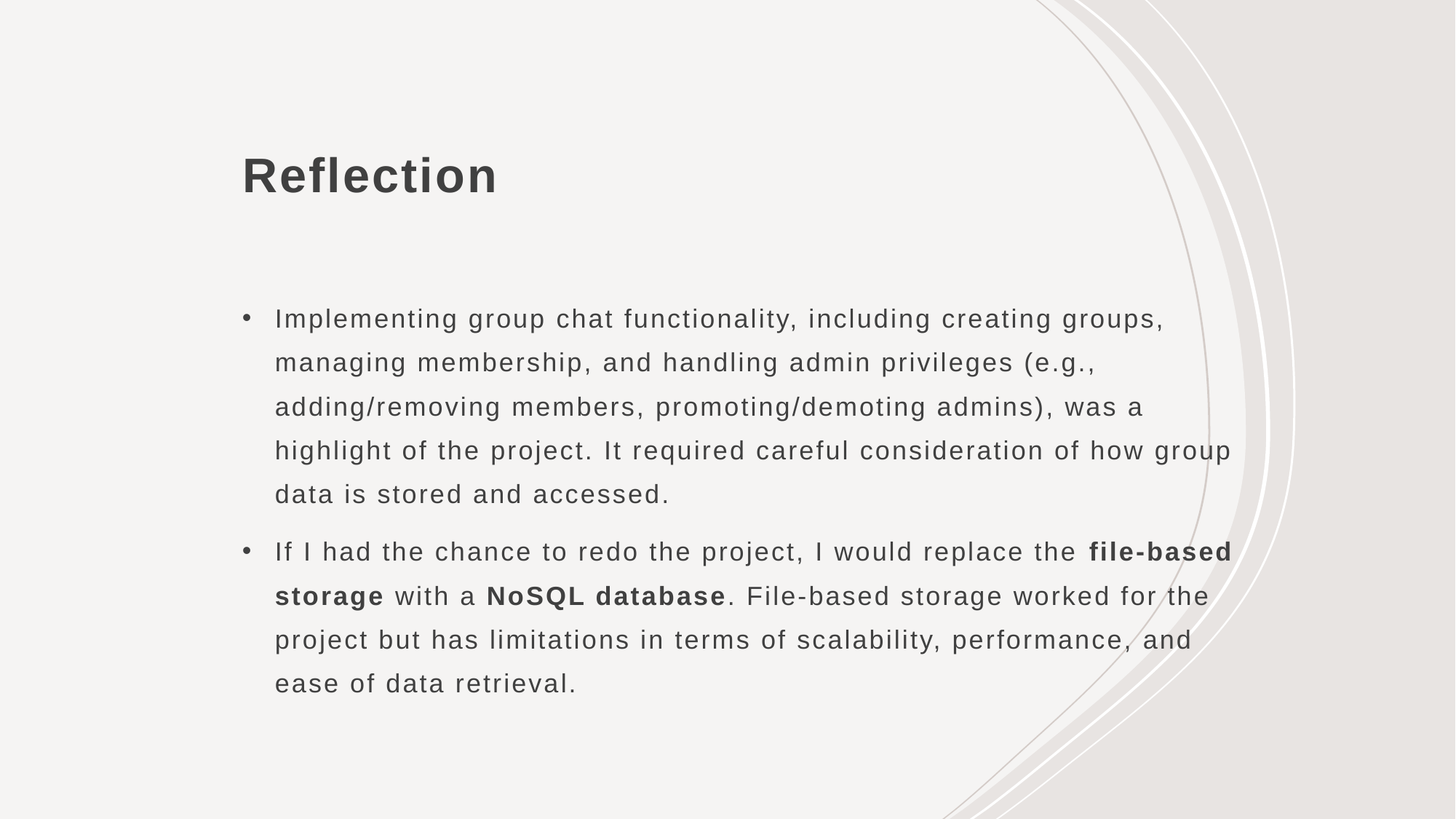

# Reflection
Implementing group chat functionality, including creating groups, managing membership, and handling admin privileges (e.g., adding/removing members, promoting/demoting admins), was a highlight of the project. It required careful consideration of how group data is stored and accessed.
If I had the chance to redo the project, I would replace the file-based storage with a NoSQL database. File-based storage worked for the project but has limitations in terms of scalability, performance, and ease of data retrieval.